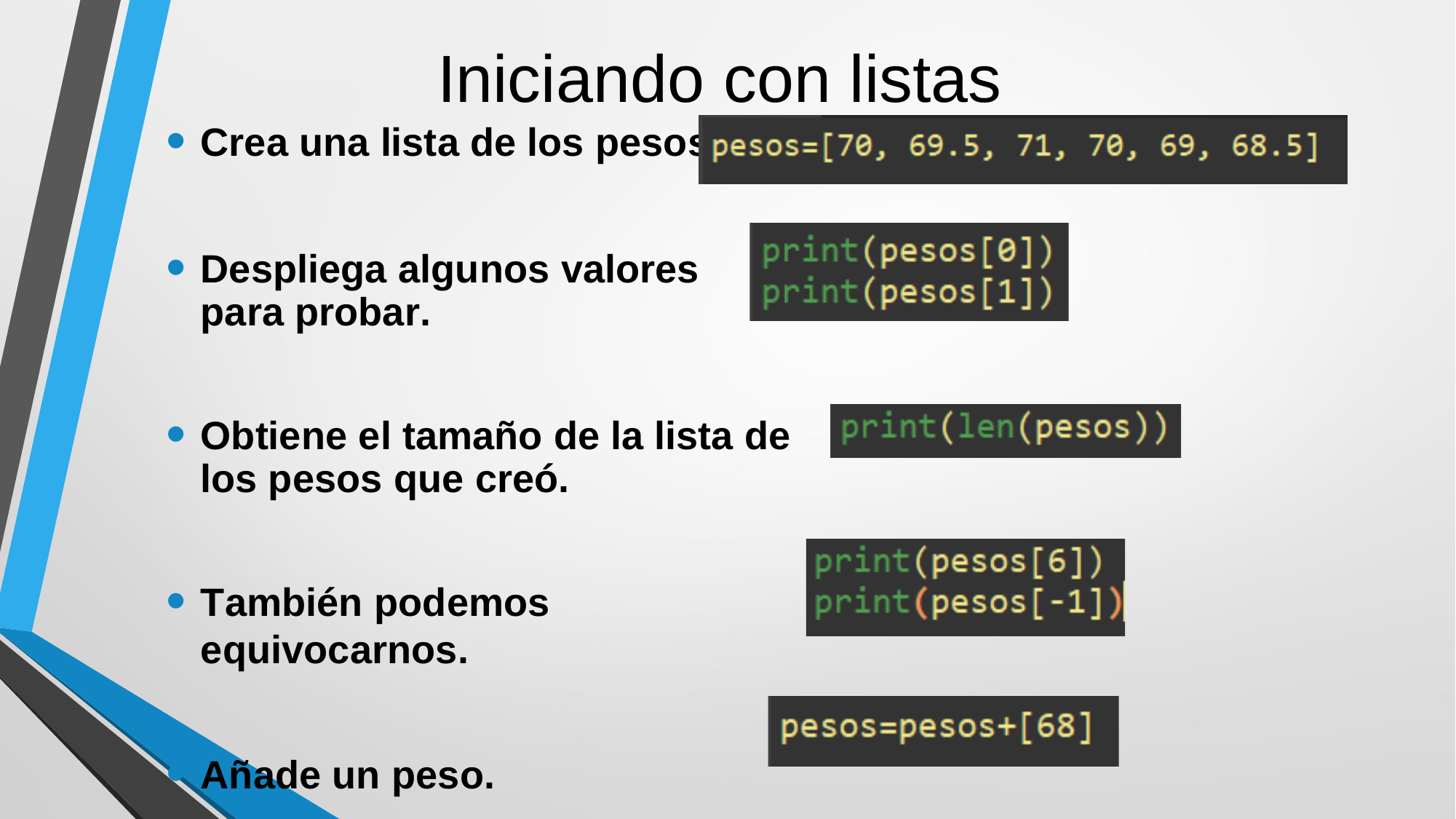

# Iniciando con listas

Crea una lista de los pesos.

Despliega algunos valores para probar.

Obtiene el tamaño de la lista de los pesos que creó.

También podemos equivocarnos.

Añade un peso.